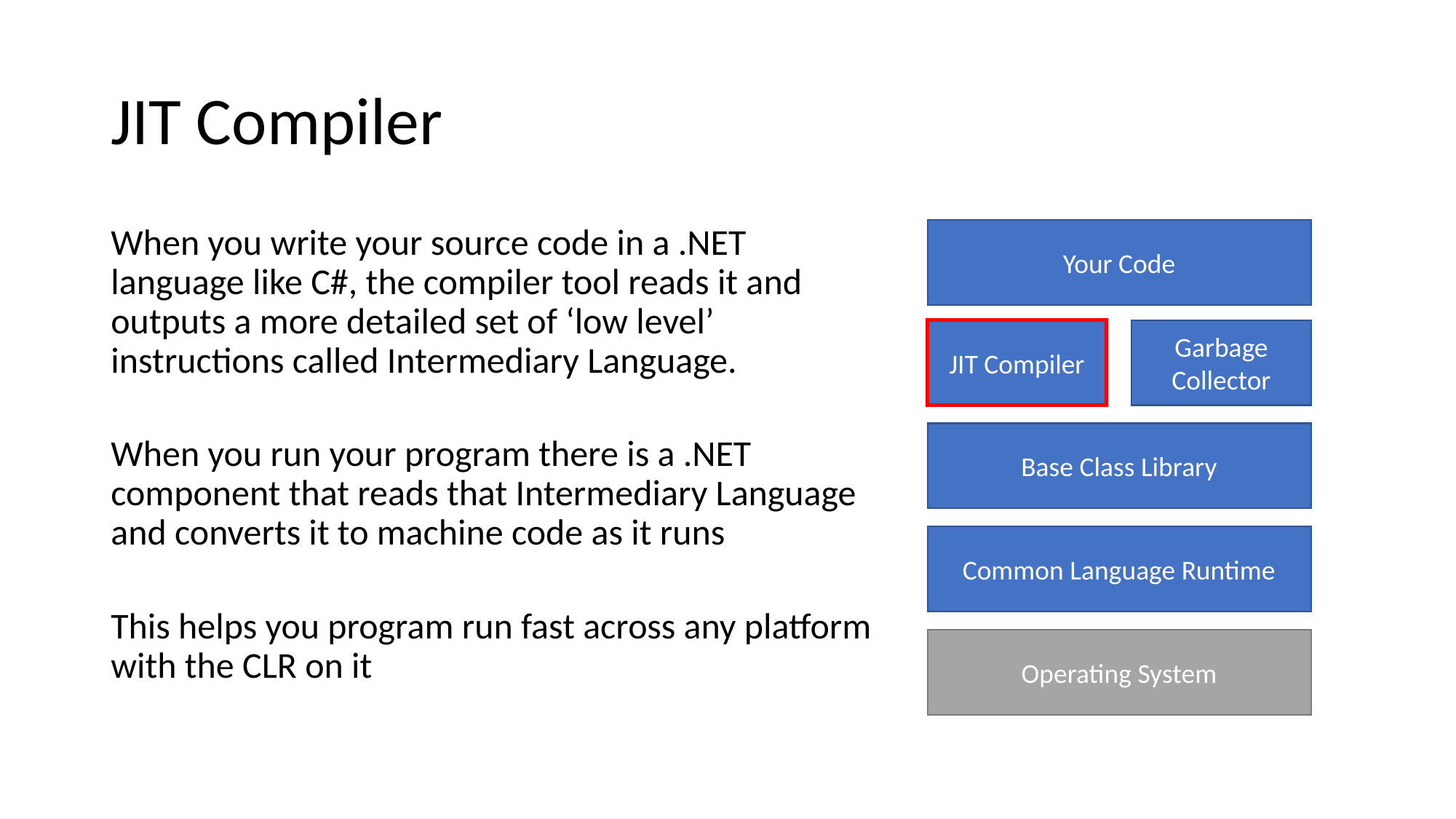

# JIT Compiler
When you write your source code in a .NET language like C#, the compiler tool reads it and outputs a more detailed set of ‘low level’ instructions called Intermediary Language.

When you run your program there is a .NET component that reads that Intermediary Language and converts it to machine code as it runs

This helps you program run fast across any platform with the CLR on it
Your Code
JIT Compiler
Garbage Collector
Base Class Library
Common Language Runtime
Operating System